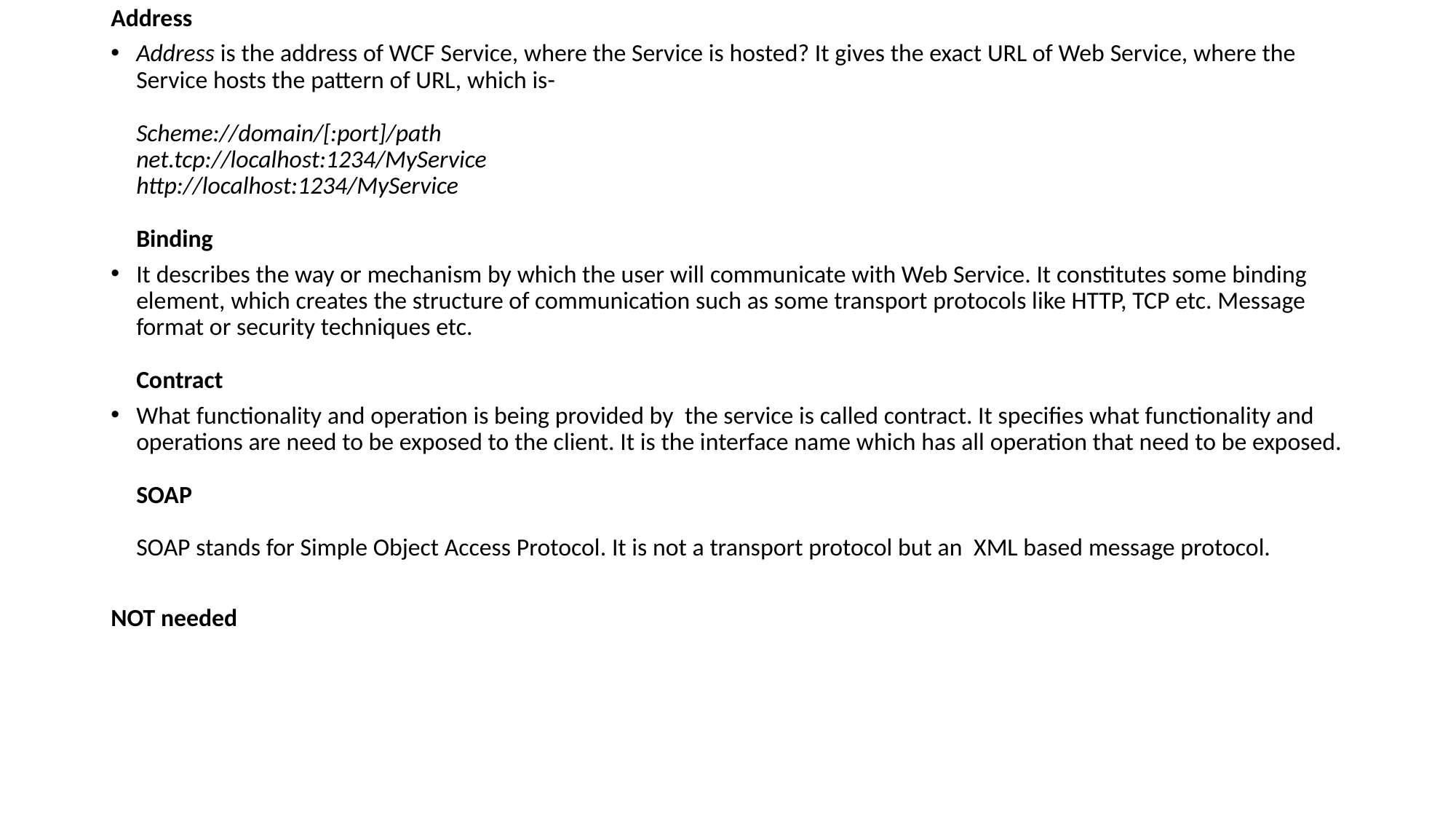

Address
Address is the address of WCF Service, where the Service is hosted? It gives the exact URL of Web Service, where the Service hosts the pattern of URL, which is-
Scheme://domain/[:port]/path
net.tcp://localhost:1234/MyService
http://localhost:1234/MyService
Binding
It describes the way or mechanism by which the user will communicate with Web Service. It constitutes some binding element, which creates the structure of communication such as some transport protocols like HTTP, TCP etc. Message format or security techniques etc.
Contract
What functionality and operation is being provided by  the service is called contract. It specifies what functionality and operations are need to be exposed to the client. It is the interface name which has all operation that need to be exposed.
SOAP
SOAP stands for Simple Object Access Protocol. It is not a transport protocol but an  XML based message protocol.

NOT needed